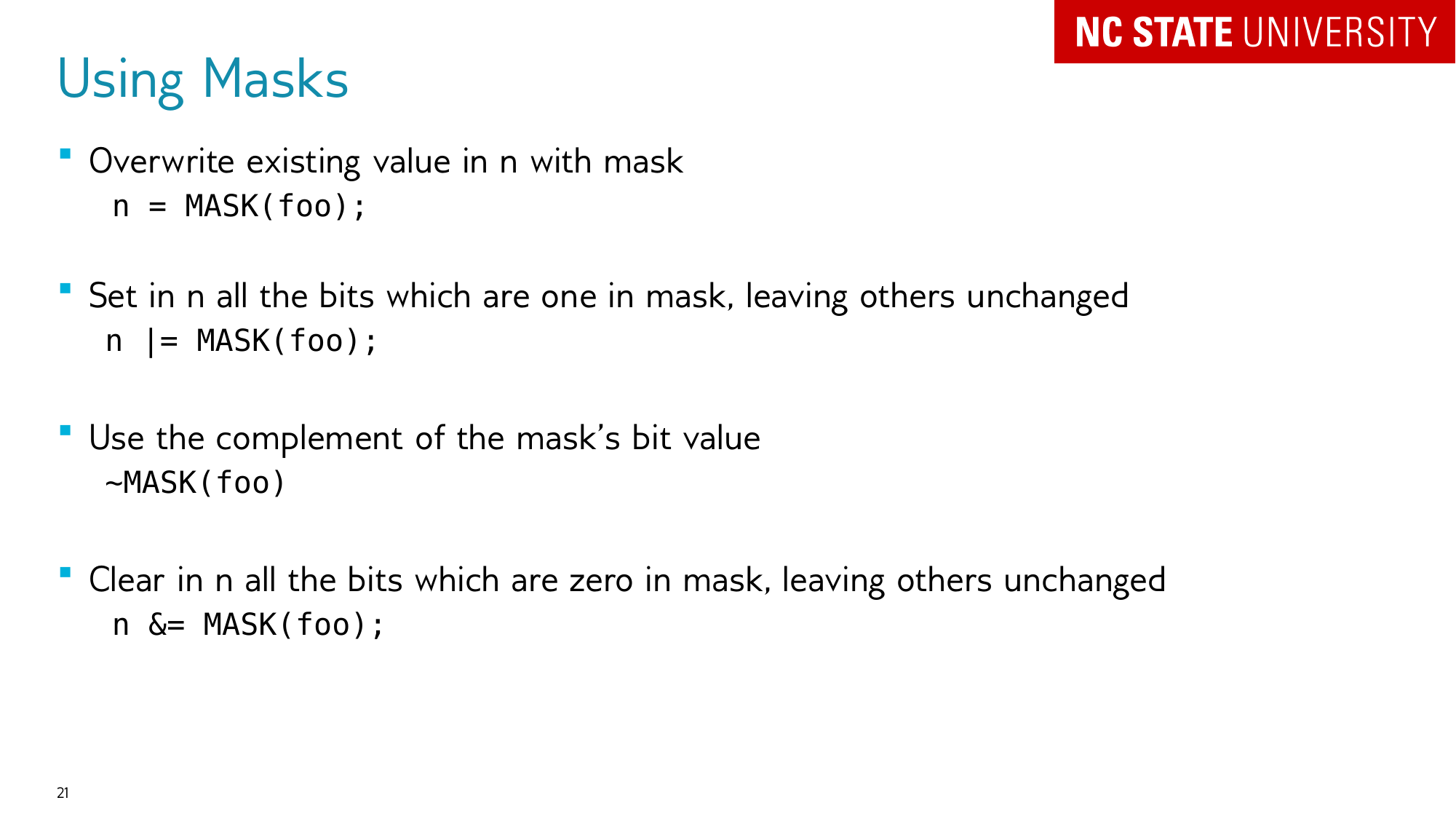

# Using Masks
Overwrite existing value in n with mask
n = MASK(foo);

Set in n all the bits which are one in mask, leaving others unchanged
n |= MASK(foo);

Use the complement of the mask’s bit value
~MASK(foo)

Clear in n all the bits which are zero in mask, leaving others unchanged
n &= MASK(foo);